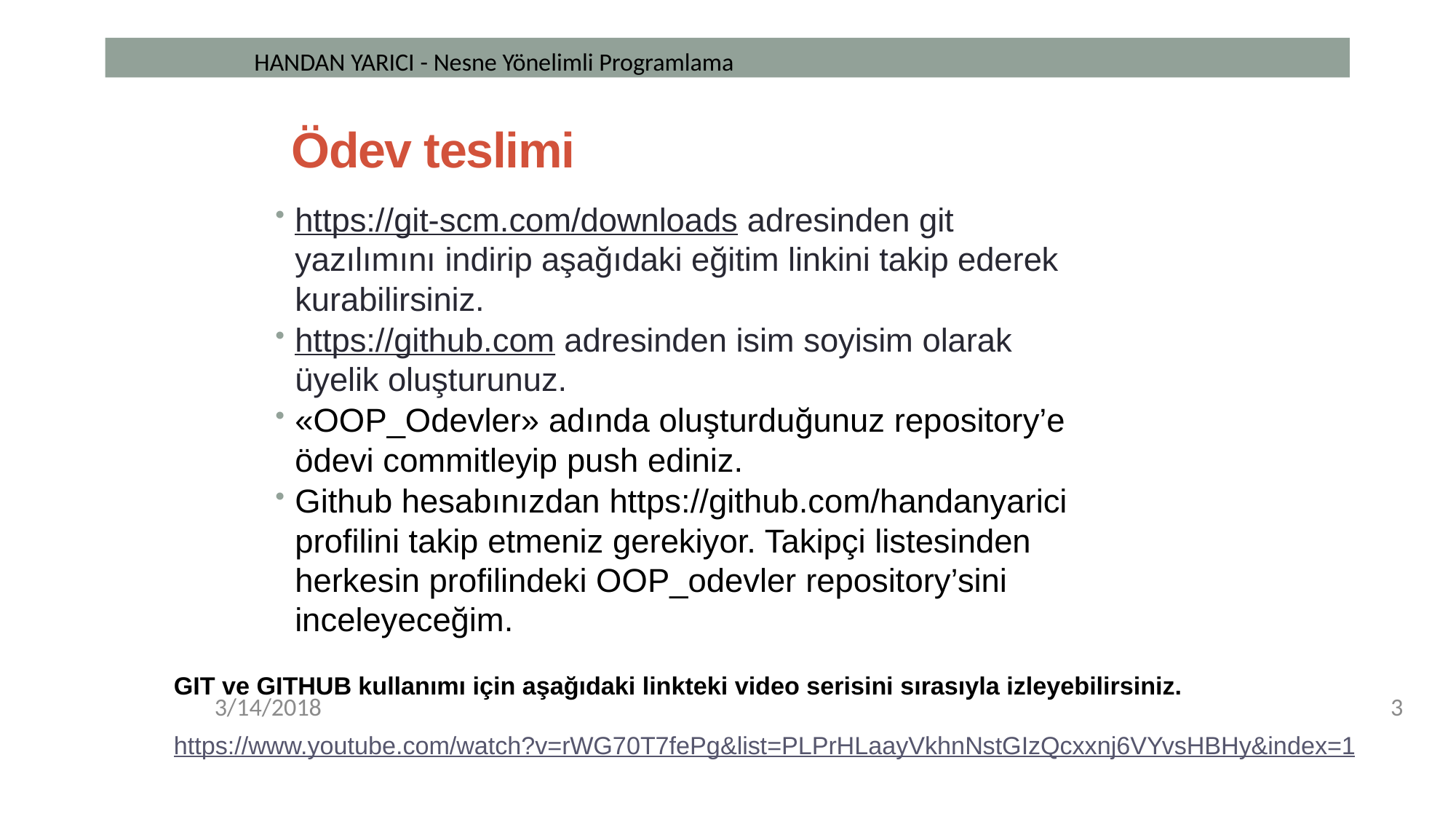

HANDAN YARICI - Nesne Yönelimli Programlama
# Ödev teslimi
https://git-scm.com/downloads adresinden git yazılımını indirip aşağıdaki eğitim linkini takip ederek kurabilirsiniz.
https://github.com adresinden isim soyisim olarak üyelik oluşturunuz.
«OOP_Odevler» adında oluşturduğunuz repository’e ödevi commitleyip push ediniz.
Github hesabınızdan https://github.com/handanyarici  profilini takip etmeniz gerekiyor. Takipçi listesinden herkesin profilindeki OOP_odevler repository’sini inceleyeceğim.
GIT ve GITHUB kullanımı için aşağıdaki linkteki video serisini sırasıyla izleyebilirsiniz.

https://www.youtube.com/watch?v=rWG70T7fePg&list=PLPrHLaayVkhnNstGIzQcxxnj6VYvsHBHy&index=1

3/14/2018
3